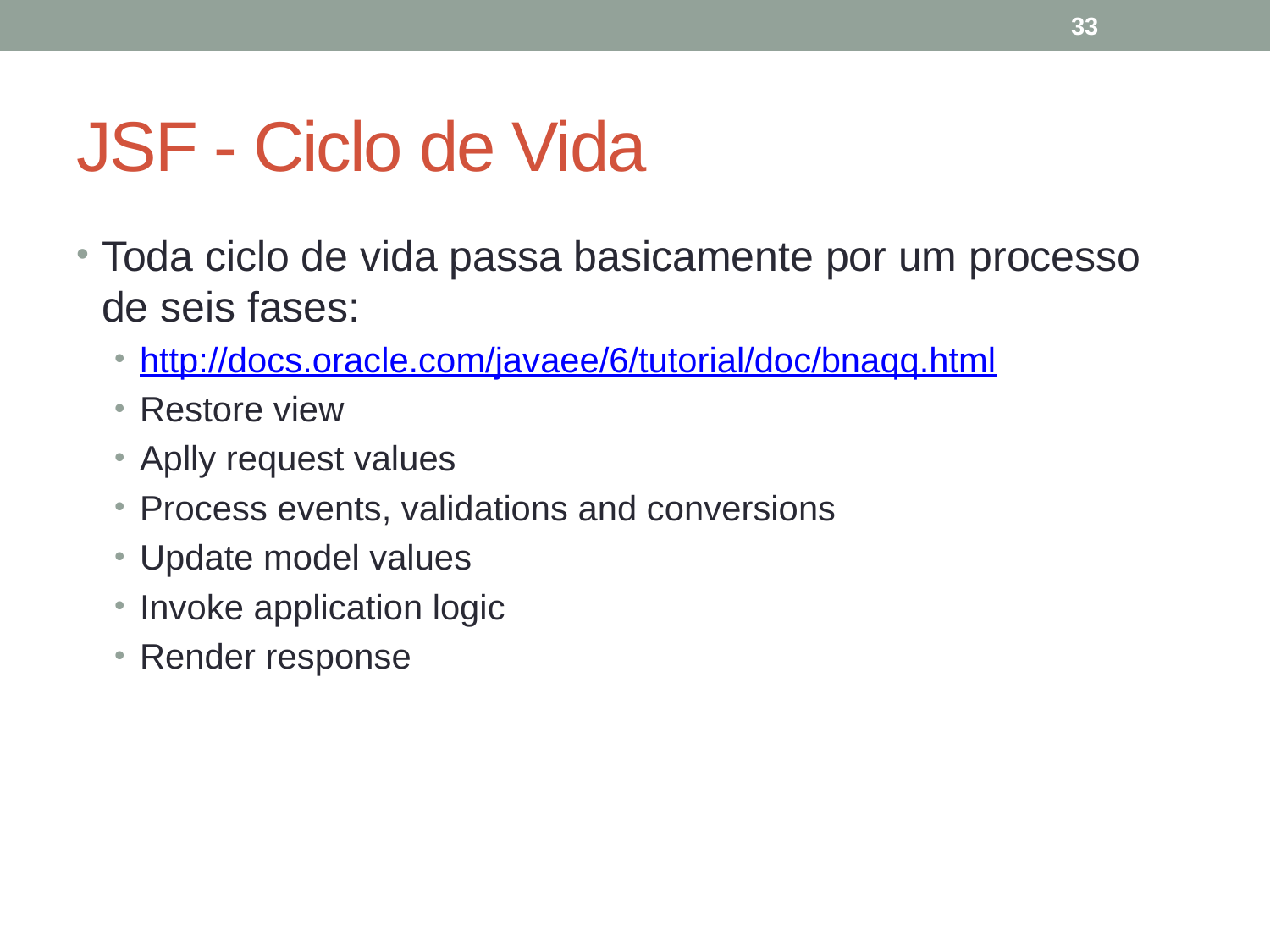

33
# JSF - Ciclo de Vida
Toda ciclo de vida passa basicamente por um processo de seis fases:
http://docs.oracle.com/javaee/6/tutorial/doc/bnaqq.html
Restore view
Aplly request values
Process events, validations and conversions
Update model values
Invoke application logic
Render response